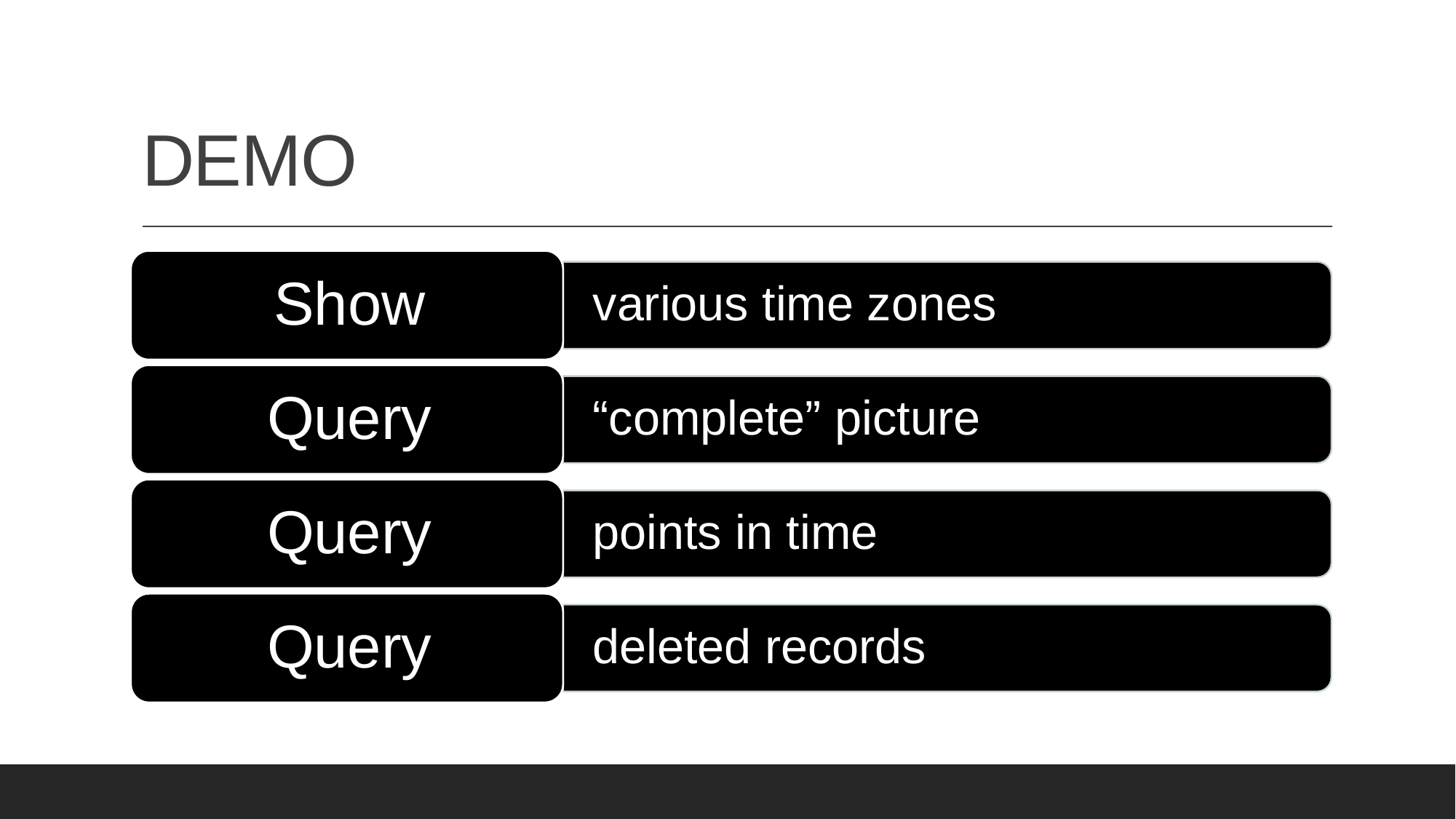

# DEMO
various time zones
Show
“complete” picture
Query
points in time
Query
deleted records
Query